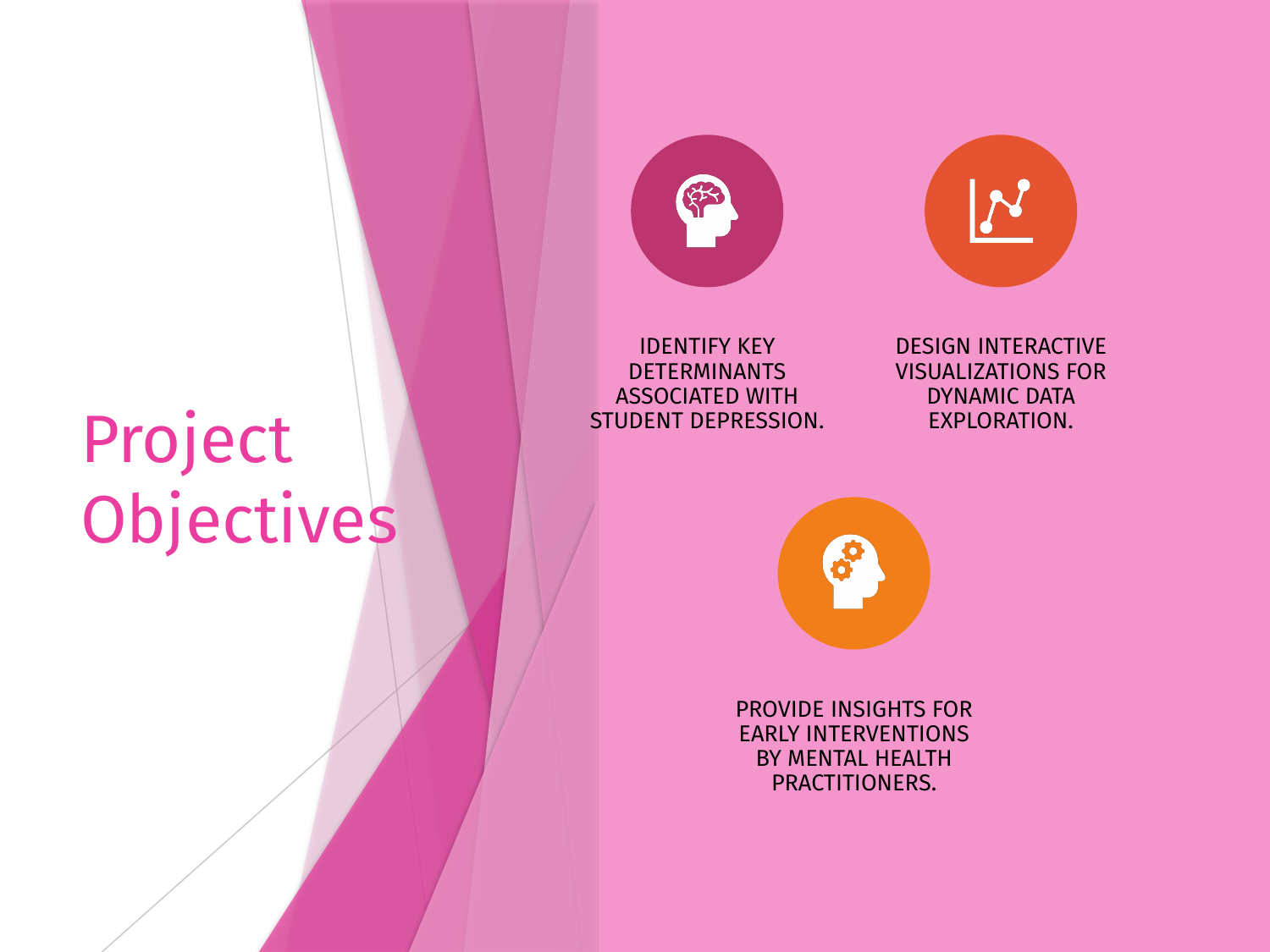

Identify key determinants associated with student depression.
Design interactive visualizations for dynamic data exploration.
Provide insights for early interventions by mental health practitioners.
# Project Objectives